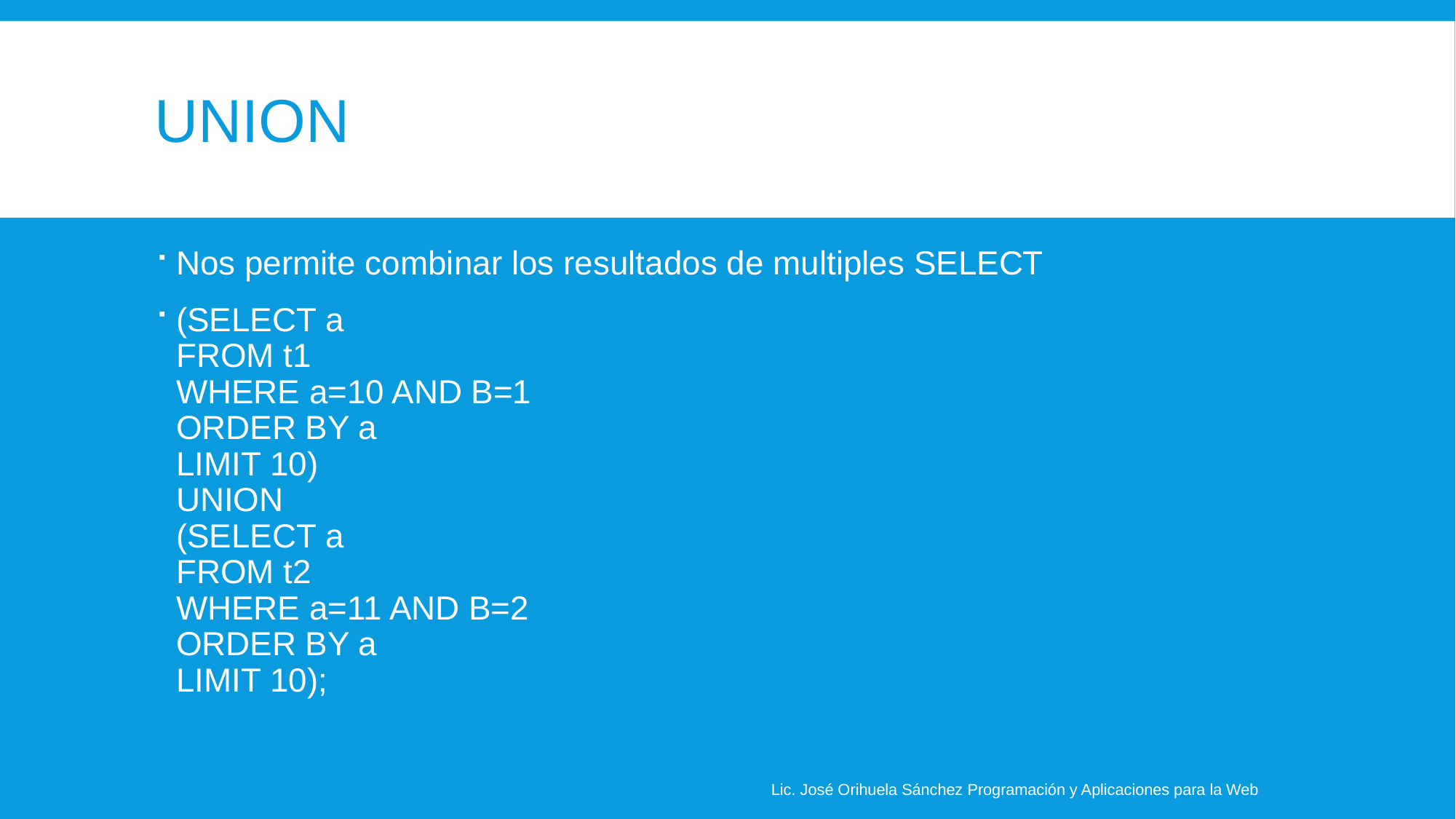

# UNION
Nos permite combinar los resultados de multiples SELECT
(SELECT a
FROM t1
WHERE a=10 AND B=1
ORDER BY a
LIMIT 10)
UNION
(SELECT a
FROM t2
WHERE a=11 AND B=2
ORDER BY a
LIMIT 10);
Lic. José Orihuela Sánchez Programación y Aplicaciones para la Web